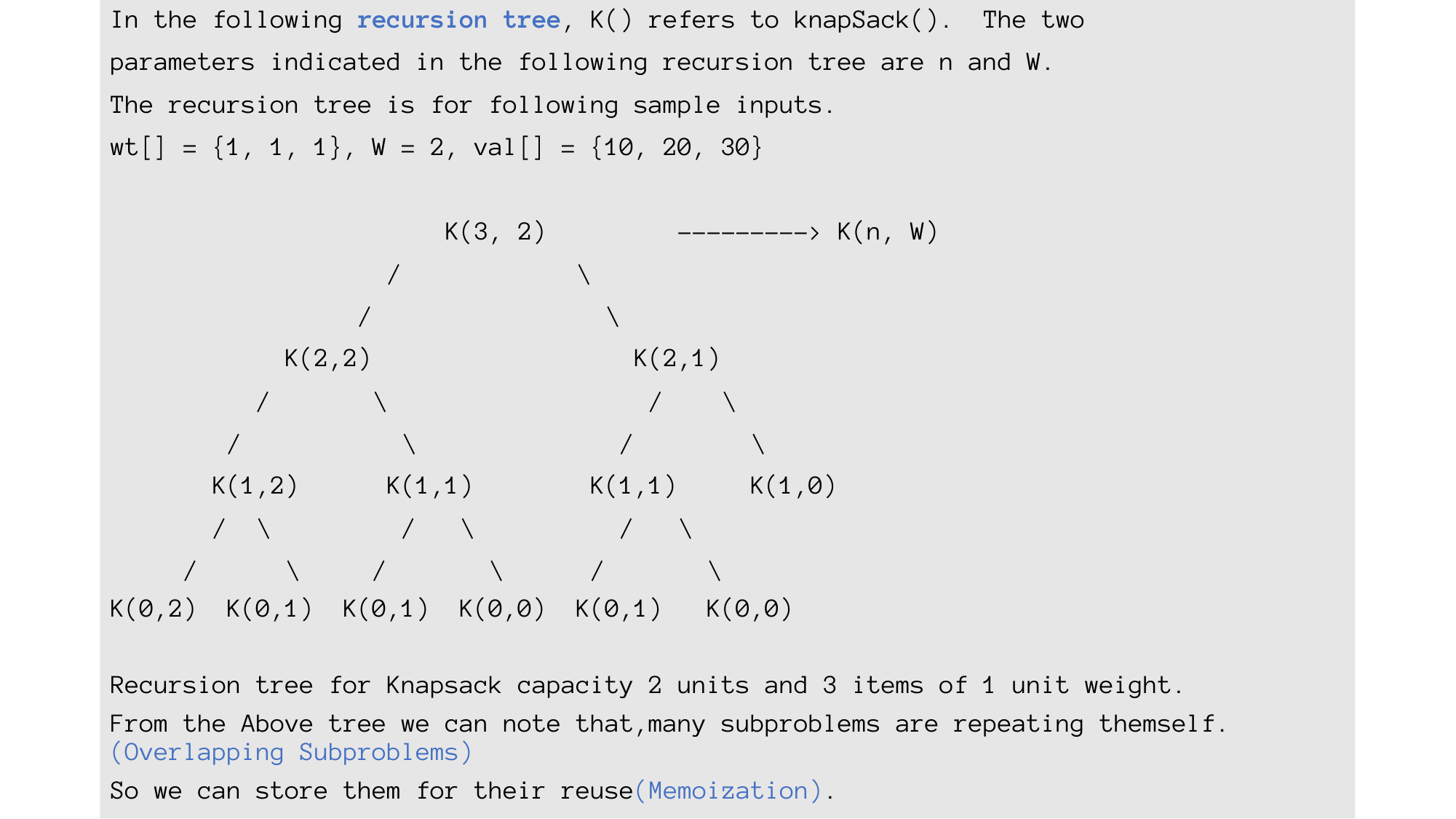

In the following recursion tree, K() refers to knapSack().  The two
parameters indicated in the following recursion tree are n and W.
The recursion tree is for following sample inputs.
wt[] = {1, 1, 1}, W = 2, val[] = {10, 20, 30}

                       K(3, 2)         ---------> K(n, W)
                   /            \
                 /                \
            K(2,2)                  K(2,1)
          /       \                  /    \
        /           \              /        \
       K(1,2)      K(1,1)        K(1,1)     K(1,0)
       /  \         /   \          /   \
     /      \     /       \      /       \
K(0,2)  K(0,1)  K(0,1)  K(0,0)  K(0,1)   K(0,0)

Recursion tree for Knapsack capacity 2 units and 3 items of 1 unit weight.
From the Above tree we can note that,many subproblems are repeating themself.(Overlapping Subproblems)
So we can store them for their reuse(Memoization).
# .